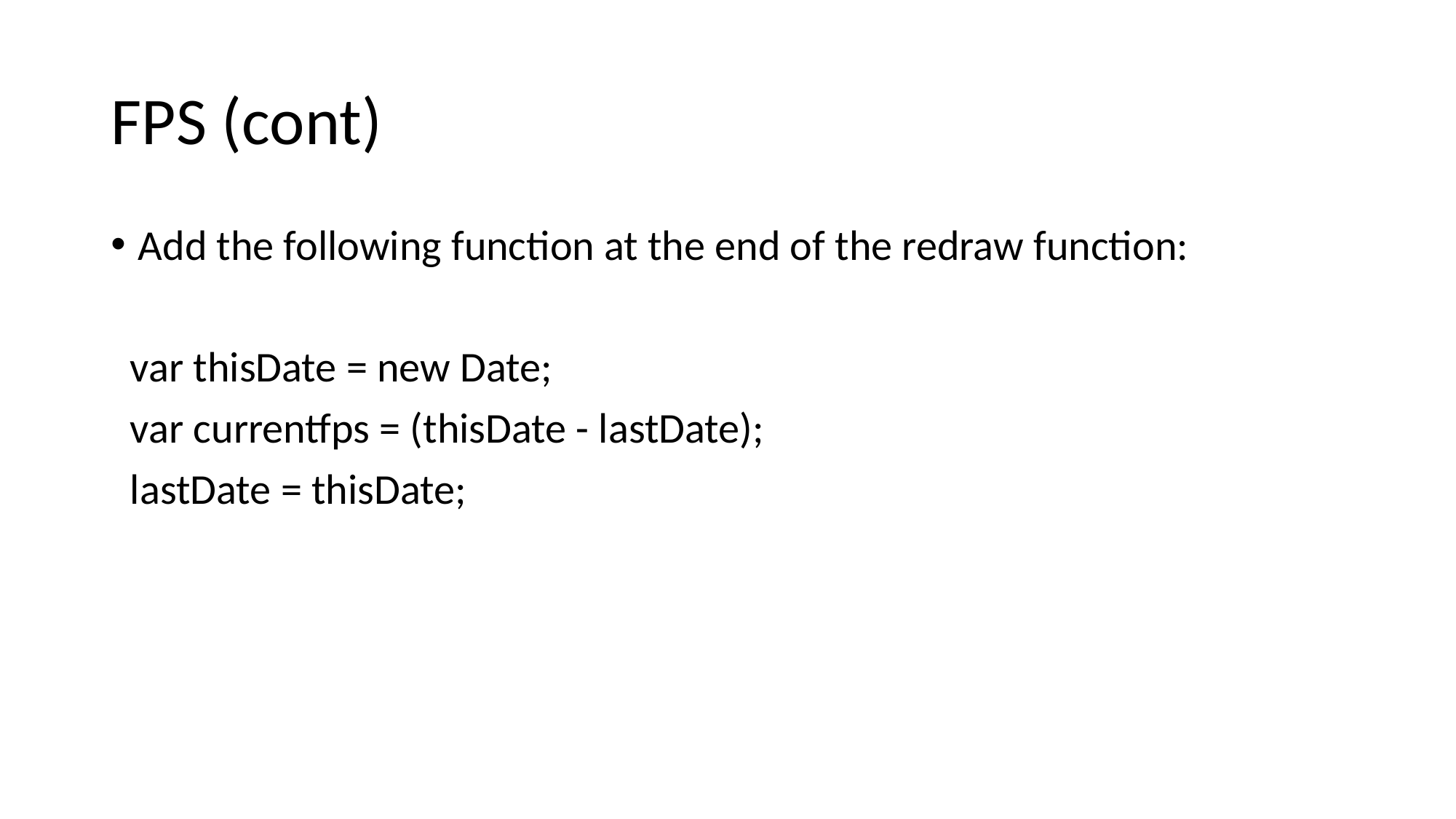

# FPS (cont)
Add the following function at the end of the redraw function:

  var thisDate = new Date;
  var currentfps = (thisDate - lastDate);
  lastDate = thisDate;